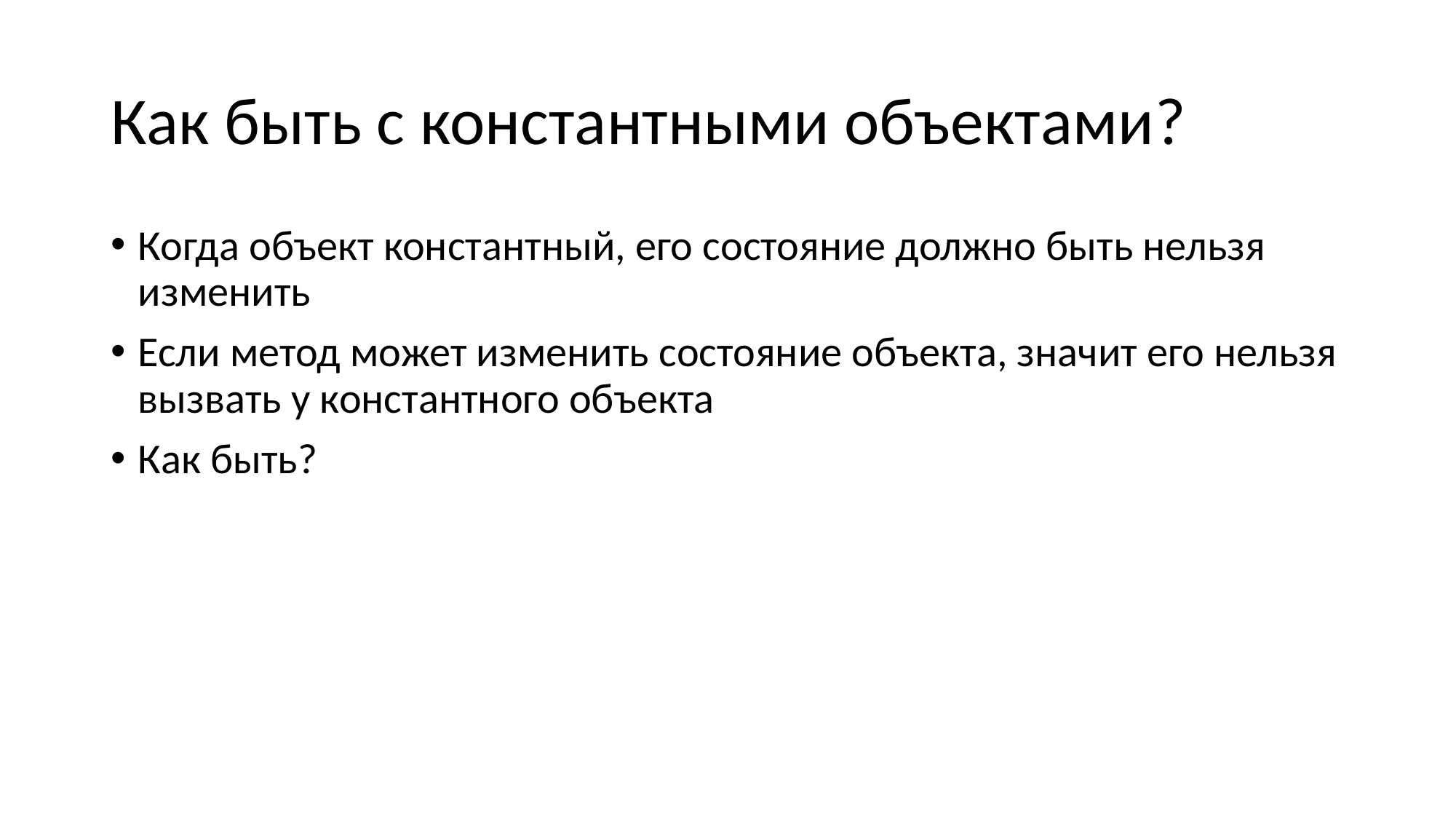

# Как быть с константными объектами?
Когда объект константный, его состояние должно быть нельзя изменить
Если метод может изменить состояние объекта, значит его нельзя вызвать у константного объекта
Как быть?